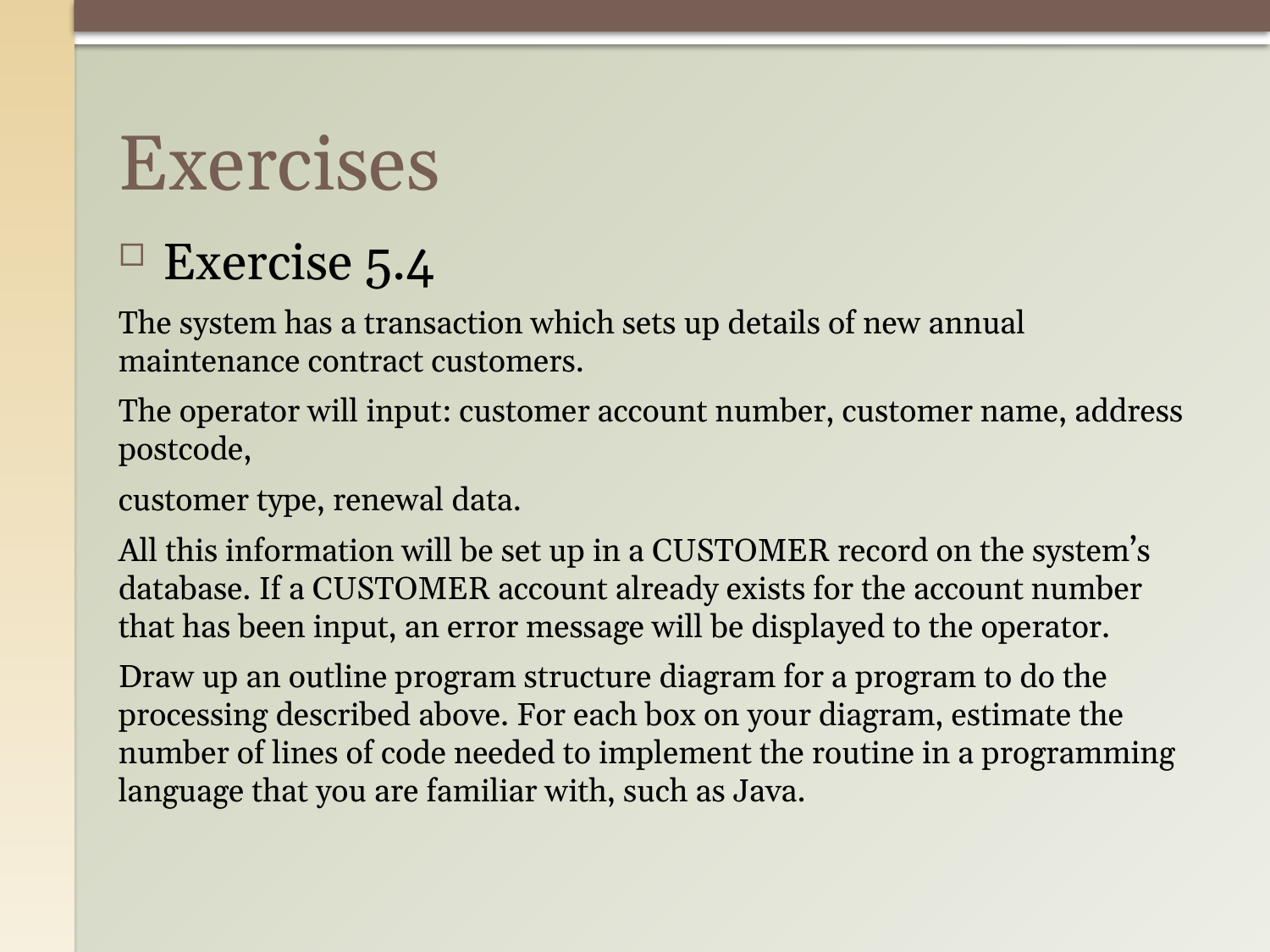

# Exercises
Exercise 5.4
The system has a transaction which sets up details of new annual maintenance contract customers.
The operator will input: customer account number, customer name, address postcode,
customer type, renewal data.
All this information will be set up in a CUSTOMER record on the system’s database. If a CUSTOMER account already exists for the account number that has been input, an error message will be displayed to the operator.
Draw up an outline program structure diagram for a program to do the processing described above. For each box on your diagram, estimate the number of lines of code needed to implement the routine in a programming language that you are familiar with, such as Java.